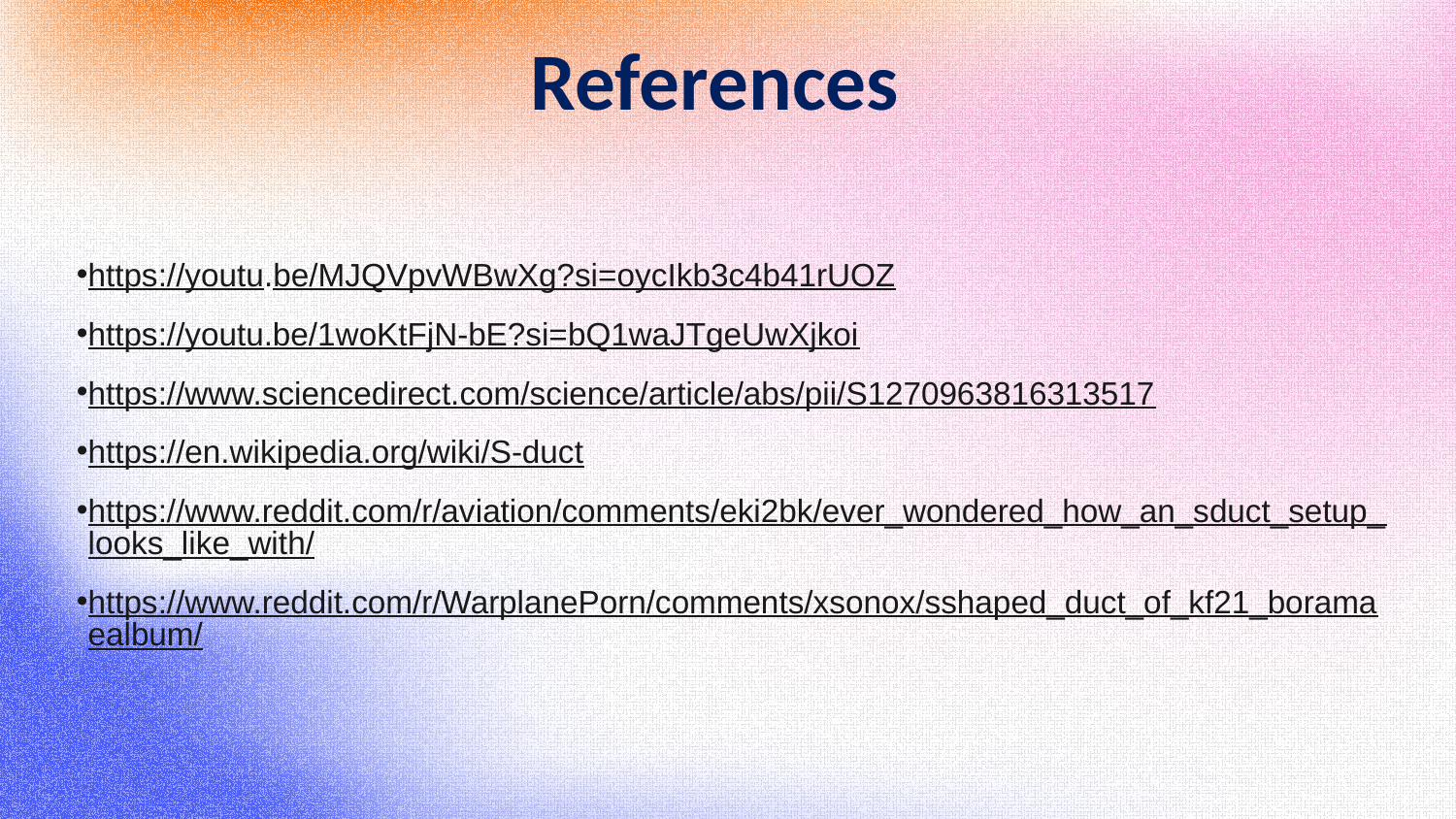

# References
https://youtu.be/MJQVpvWBwXg?si=oycIkb3c4b41rUOZ
https://youtu.be/1woKtFjN-bE?si=bQ1waJTgeUwXjkoi
https://www.sciencedirect.com/science/article/abs/pii/S1270963816313517
https://en.wikipedia.org/wiki/S-duct
https://www.reddit.com/r/aviation/comments/eki2bk/ever_wondered_how_an_sduct_setup_looks_like_with/
https://www.reddit.com/r/WarplanePorn/comments/xsonox/sshaped_duct_of_kf21_boramaealbum/